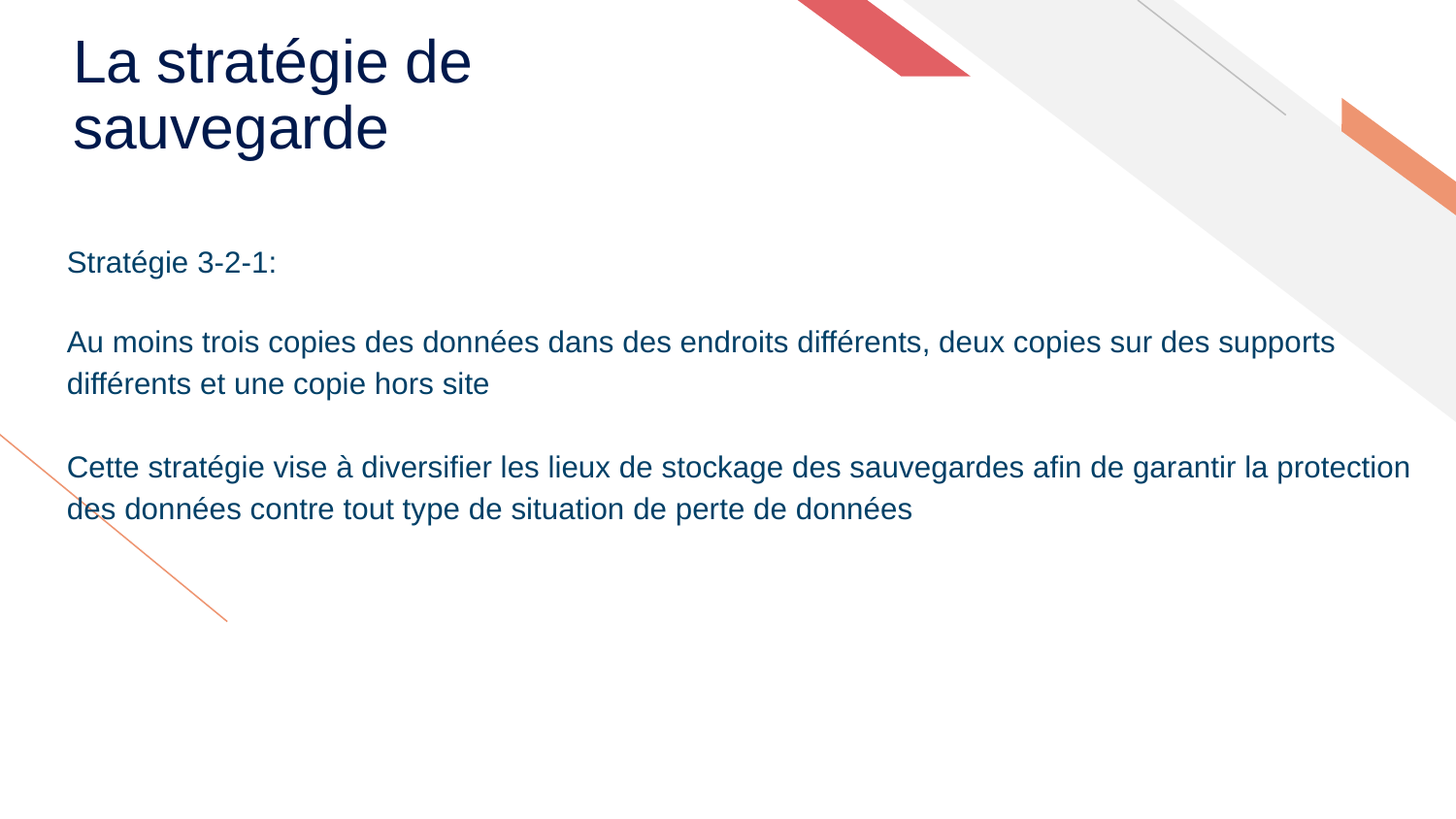

# La stratégie de sauvegarde
Stratégie 3-2-1:

Au moins trois copies des données dans des endroits différents, deux copies sur des supports
différents et une copie hors site

Cette stratégie vise à diversifier les lieux de stockage des sauvegardes afin de garantir la protection des données contre tout type de situation de perte de données